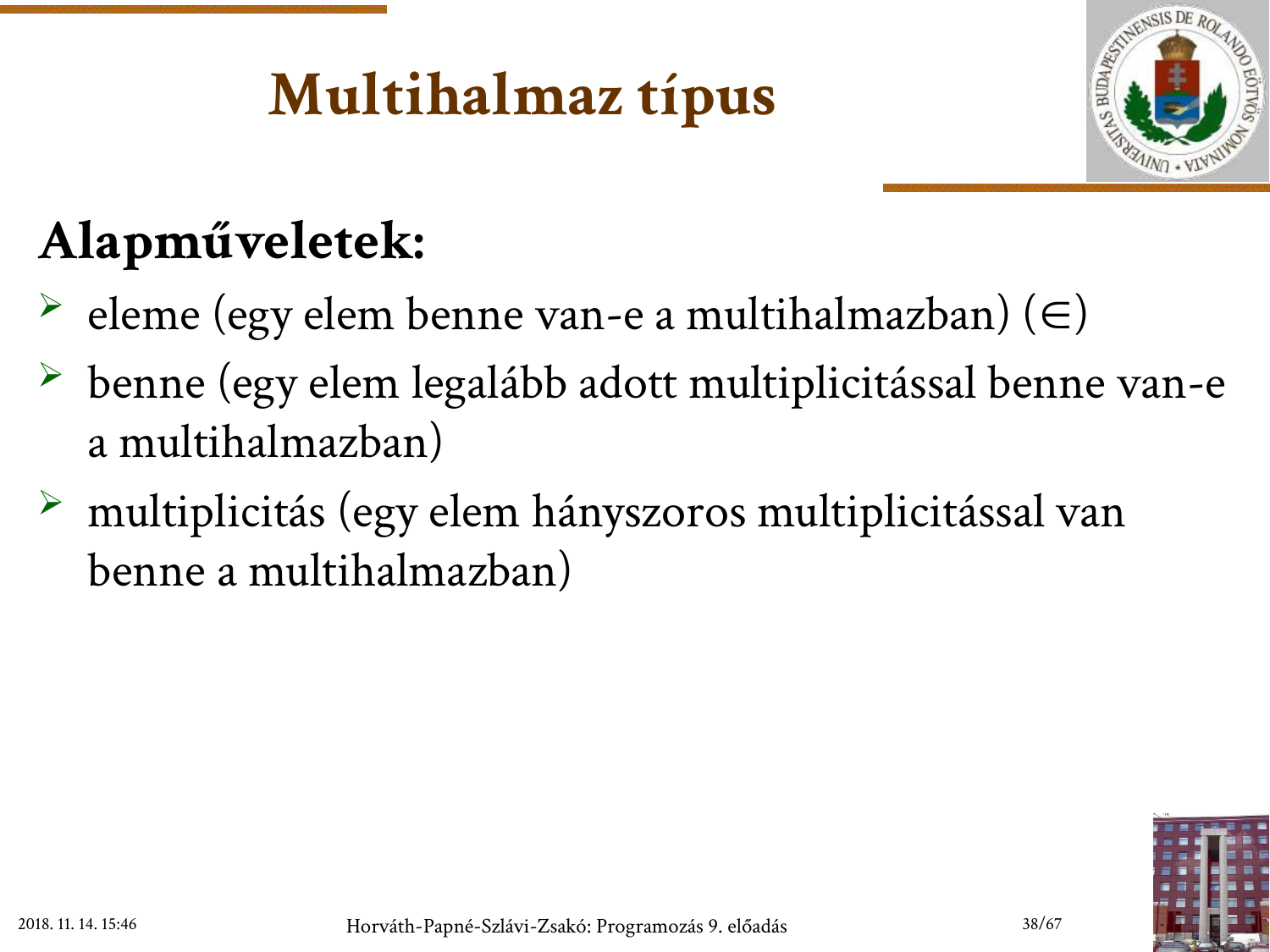

# Multihalmaz típus
Alapműveletek:
eleme (egy elem benne van-e a multihalmazban) (∈)
benne (egy elem legalább adott multiplicitással benne van-e a multihalmazban)
multiplicitás (egy elem hányszoros multiplicitással van benne a multihalmazban)
2018. 11. 14. 15:46
Horváth-Papné-Szlávi-Zsakó: Programozás 9. előadás
38/67